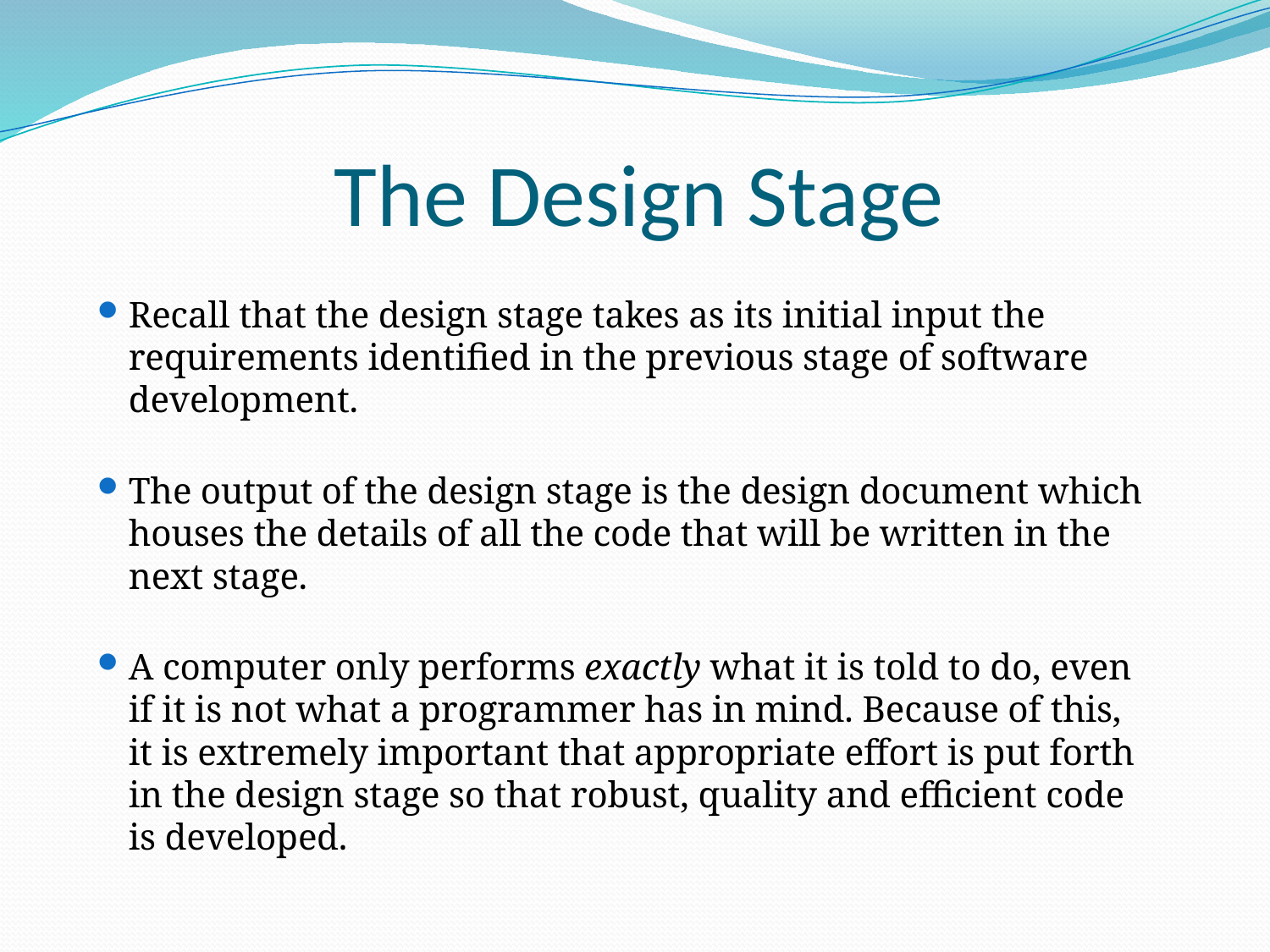

# The Design Stage
Recall that the design stage takes as its initial input the requirements identified in the previous stage of software development.

The output of the design stage is the design document which houses the details of all the code that will be written in the next stage.

A computer only performs exactly what it is told to do, even if it is not what a programmer has in mind. Because of this, it is extremely important that appropriate effort is put forth in the design stage so that robust, quality and efficient code is developed.